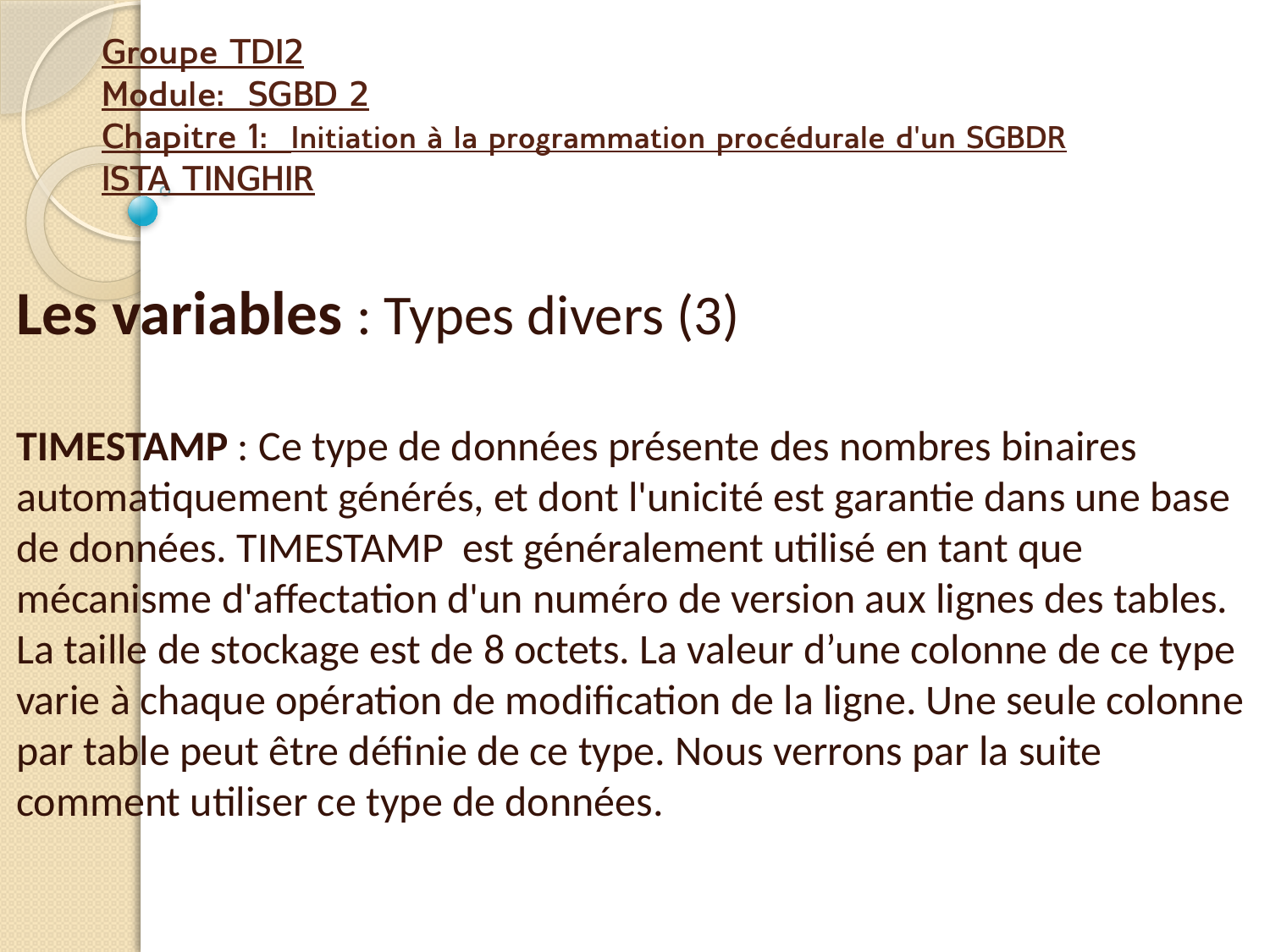

# Groupe TDI2 Module:  SGBD 2 Chapitre 1:  Initiation à la programmation procédurale d'un SGBDR ISTA TINGHIR

Les variables : Types divers (3)

TIMESTAMP : Ce type de données présente des nombres binaires automatiquement générés, et dont l'unicité est garantie dans une base de données. TIMESTAMP  est généralement utilisé en tant que mécanisme d'affectation d'un numéro de version aux lignes des tables. La taille de stockage est de 8 octets. La valeur d’une colonne de ce type varie à chaque opération de modification de la ligne. Une seule colonne par table peut être définie de ce type. Nous verrons par la suite comment utiliser ce type de données.